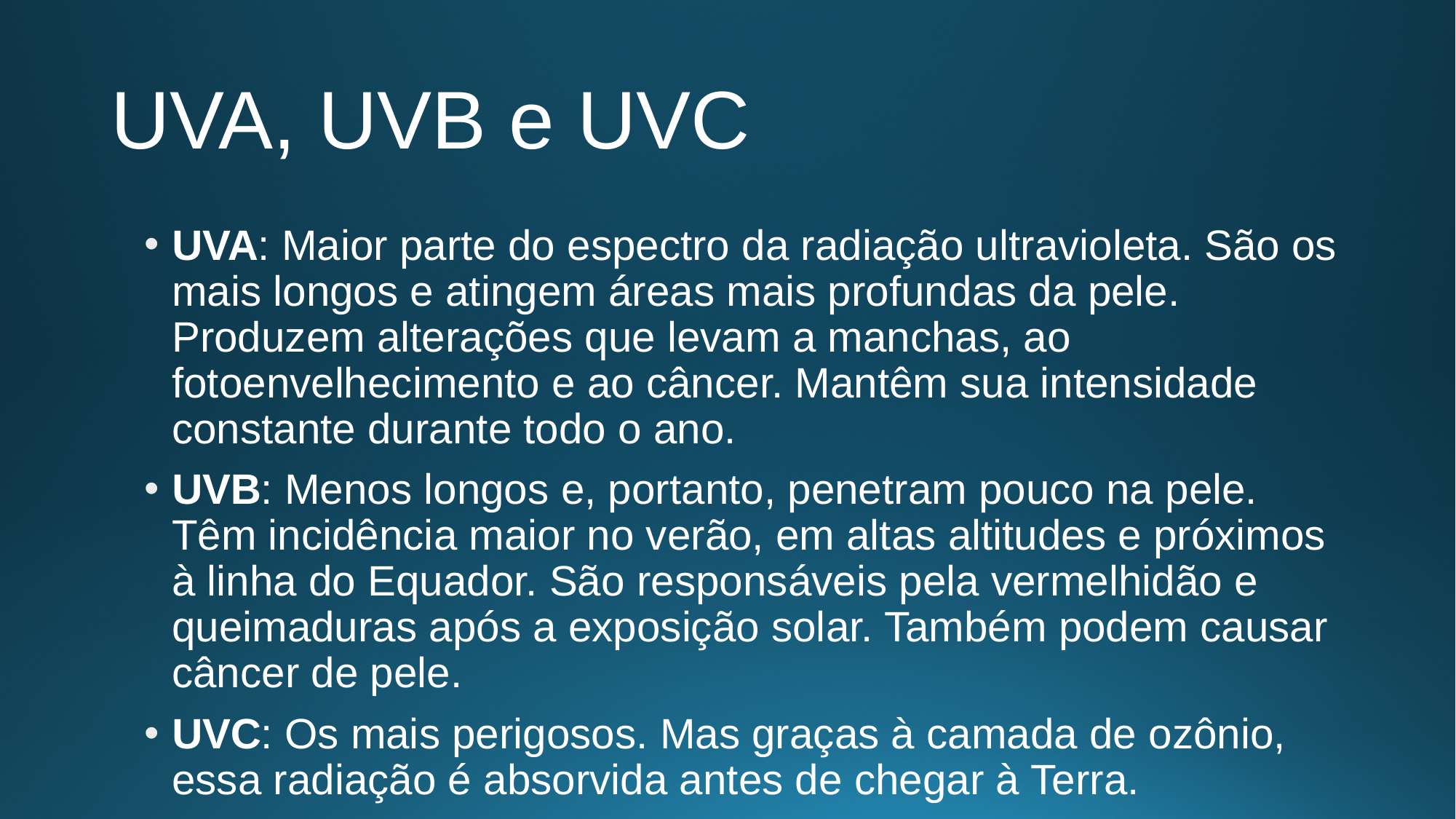

# UVA, UVB e UVC
UVA: Maior parte do espectro da radiação ultravioleta. São os mais longos e atingem áreas mais profundas da pele. Produzem alterações que levam a manchas, ao fotoenvelhecimento e ao câncer. Mantêm sua intensidade constante durante todo o ano.
UVB: Menos longos e, portanto, penetram pouco na pele. Têm incidência maior no verão, em altas altitudes e próximos à linha do Equador. São responsáveis pela vermelhidão e queimaduras após a exposição solar. Também podem causar câncer de pele.
UVC: Os mais perigosos. Mas graças à camada de ozônio, essa radiação é absorvida antes de chegar à Terra.